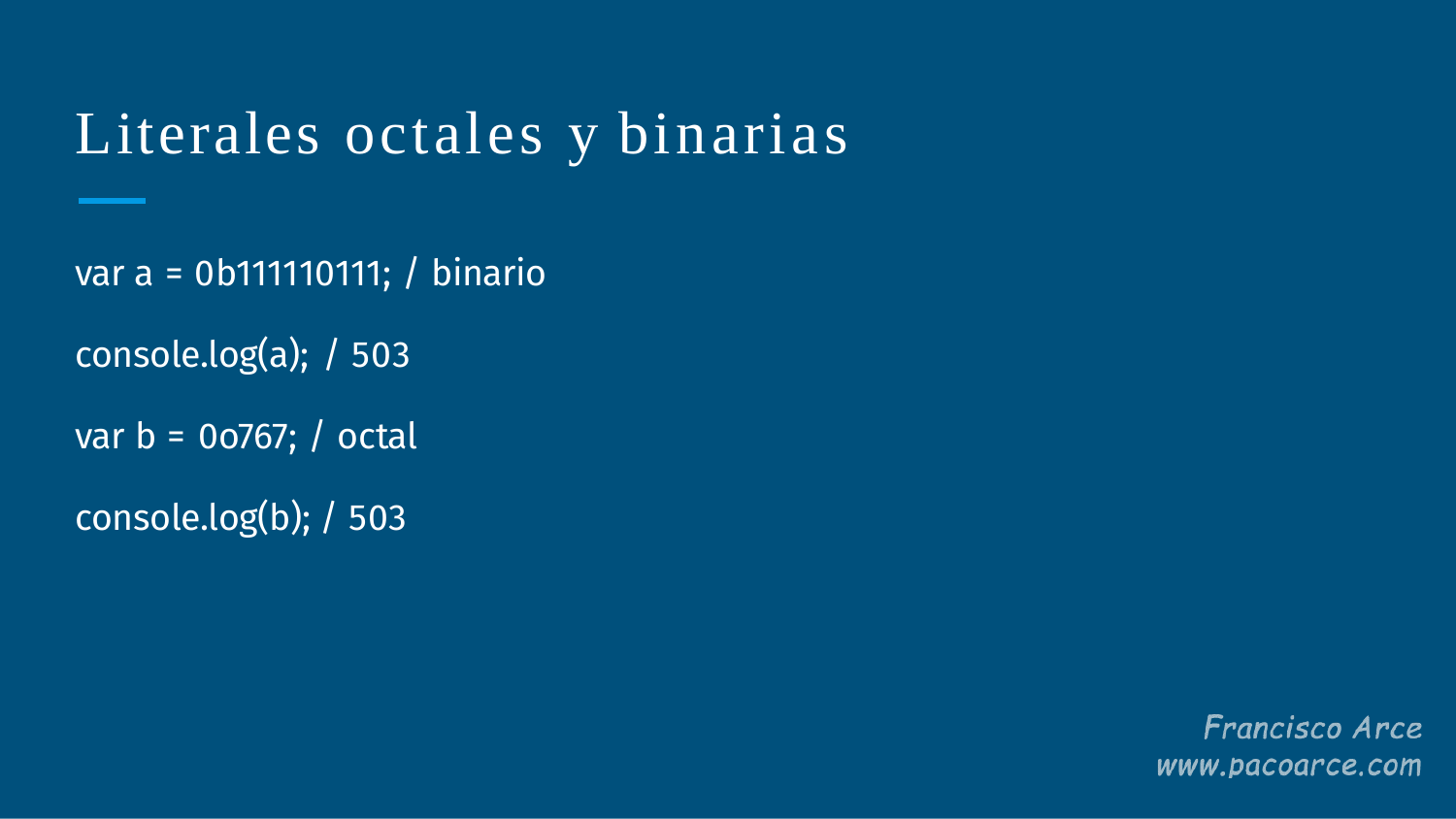

# Literales octales y binarias

var a = 0b111110111; / binario
console.log(a); / 503  var b = 0o767; / octal  console.log(b); / 503